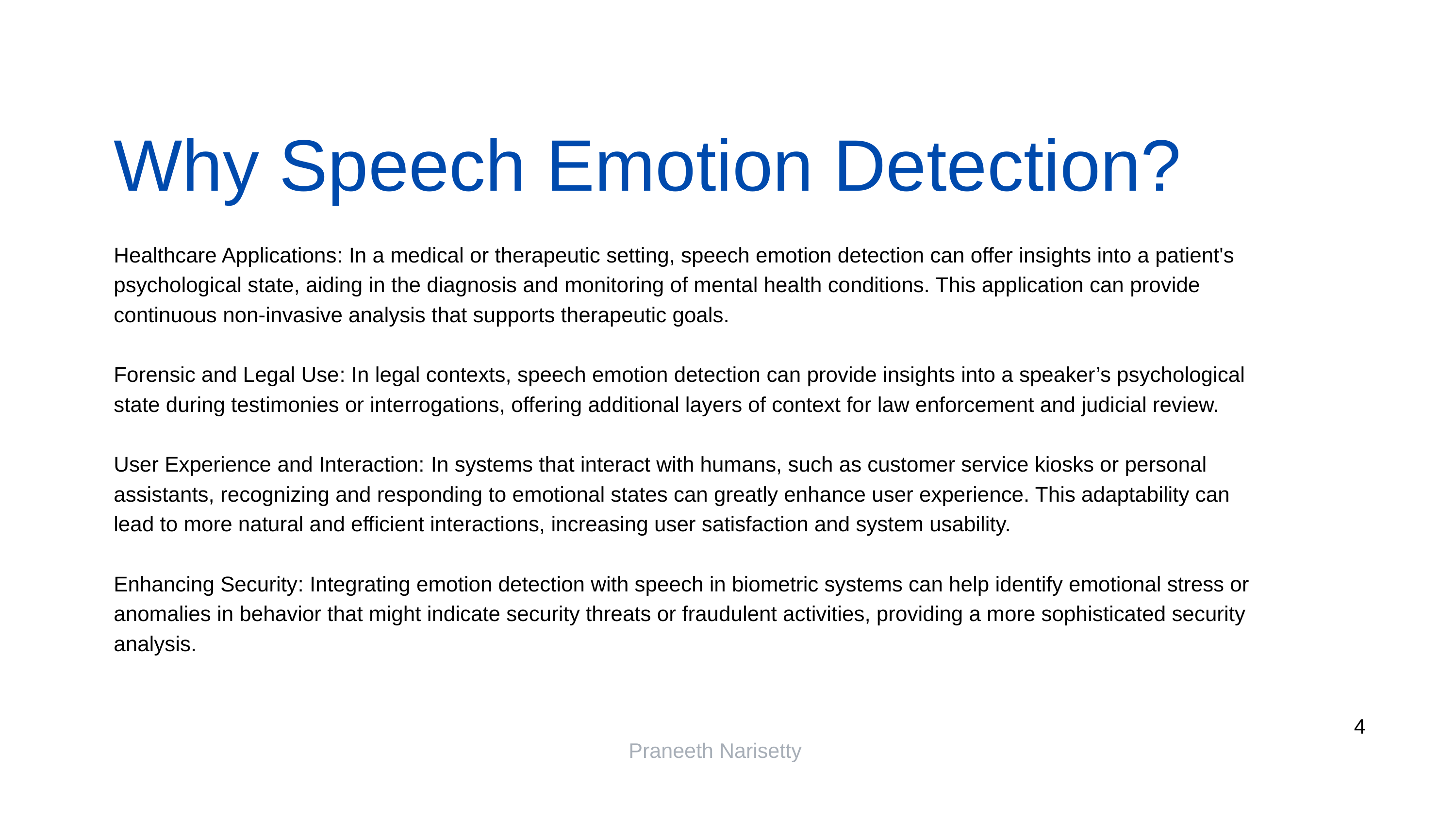

Why Speech Emotion Detection?
Healthcare Applications: In a medical or therapeutic setting, speech emotion detection can offer insights into a patient's psychological state, aiding in the diagnosis and monitoring of mental health conditions. This application can provide continuous non-invasive analysis that supports therapeutic goals.

Forensic and Legal Use: In legal contexts, speech emotion detection can provide insights into a speaker’s psychological state during testimonies or interrogations, offering additional layers of context for law enforcement and judicial review.

User Experience and Interaction: In systems that interact with humans, such as customer service kiosks or personal assistants, recognizing and responding to emotional states can greatly enhance user experience. This adaptability can lead to more natural and efficient interactions, increasing user satisfaction and system usability.

Enhancing Security: Integrating emotion detection with speech in biometric systems can help identify emotional stress or anomalies in behavior that might indicate security threats or fraudulent activities, providing a more sophisticated security analysis.
4
Praneeth Narisetty